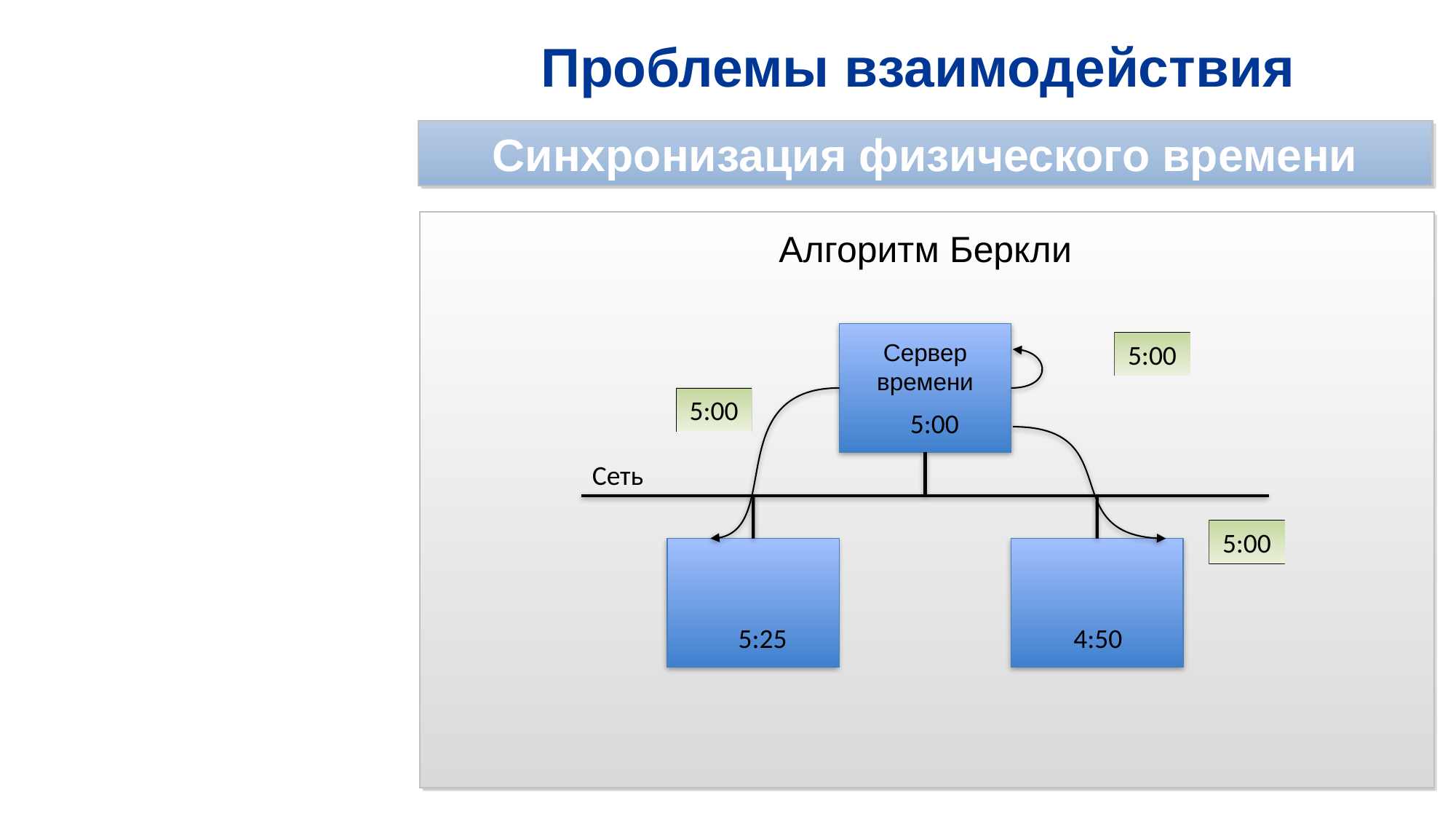

# Проблемы взаимодействия
Синхронизация физического времени

Алгоритм Беркли

5:00
Сервер времени
5:00
5:00
Сеть
5:00

5:25
4:50